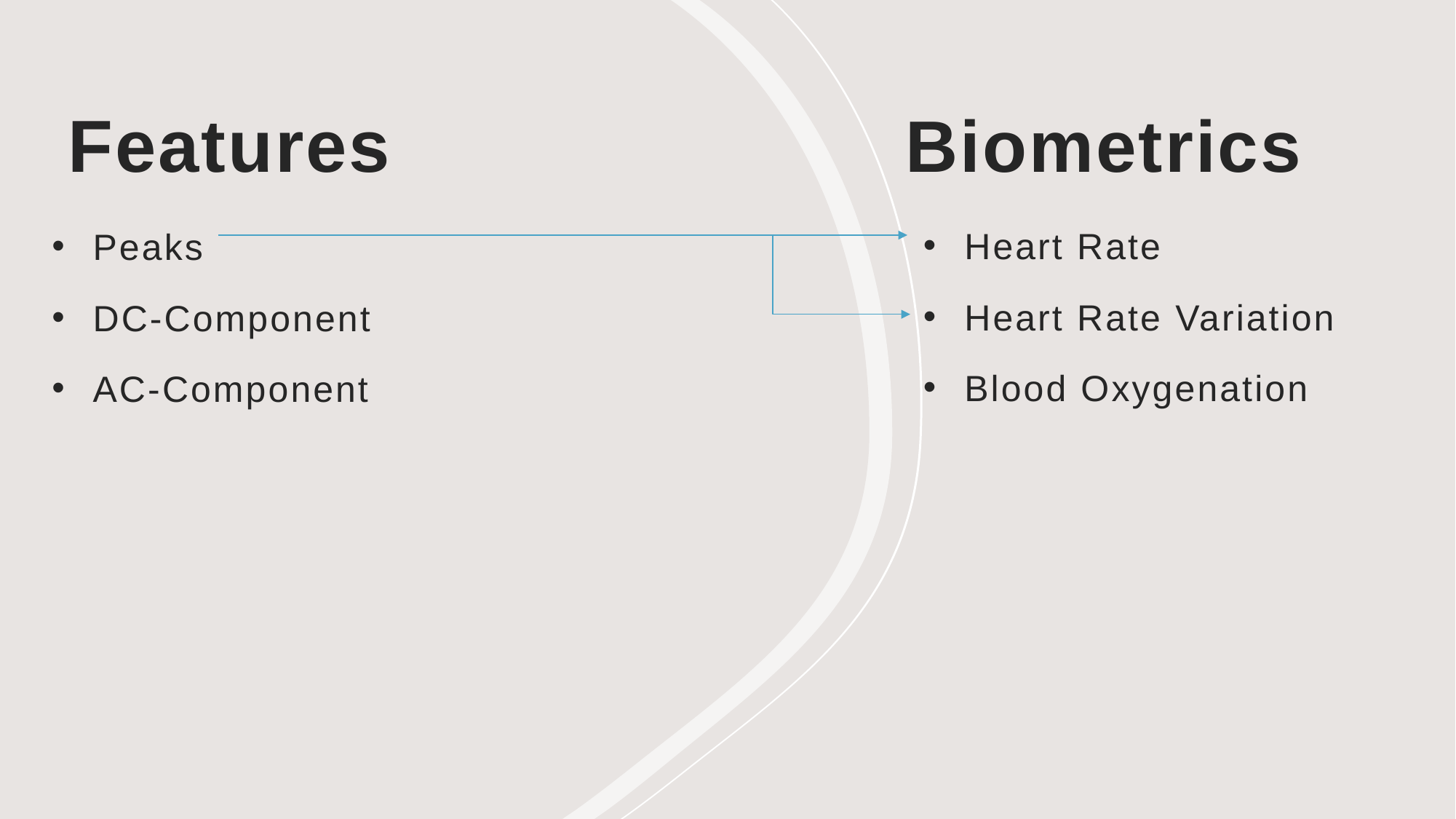

# Features
Biometrics
Heart Rate
Heart Rate Variation
Blood Oxygenation
Peaks
DC-Component
AC-Component